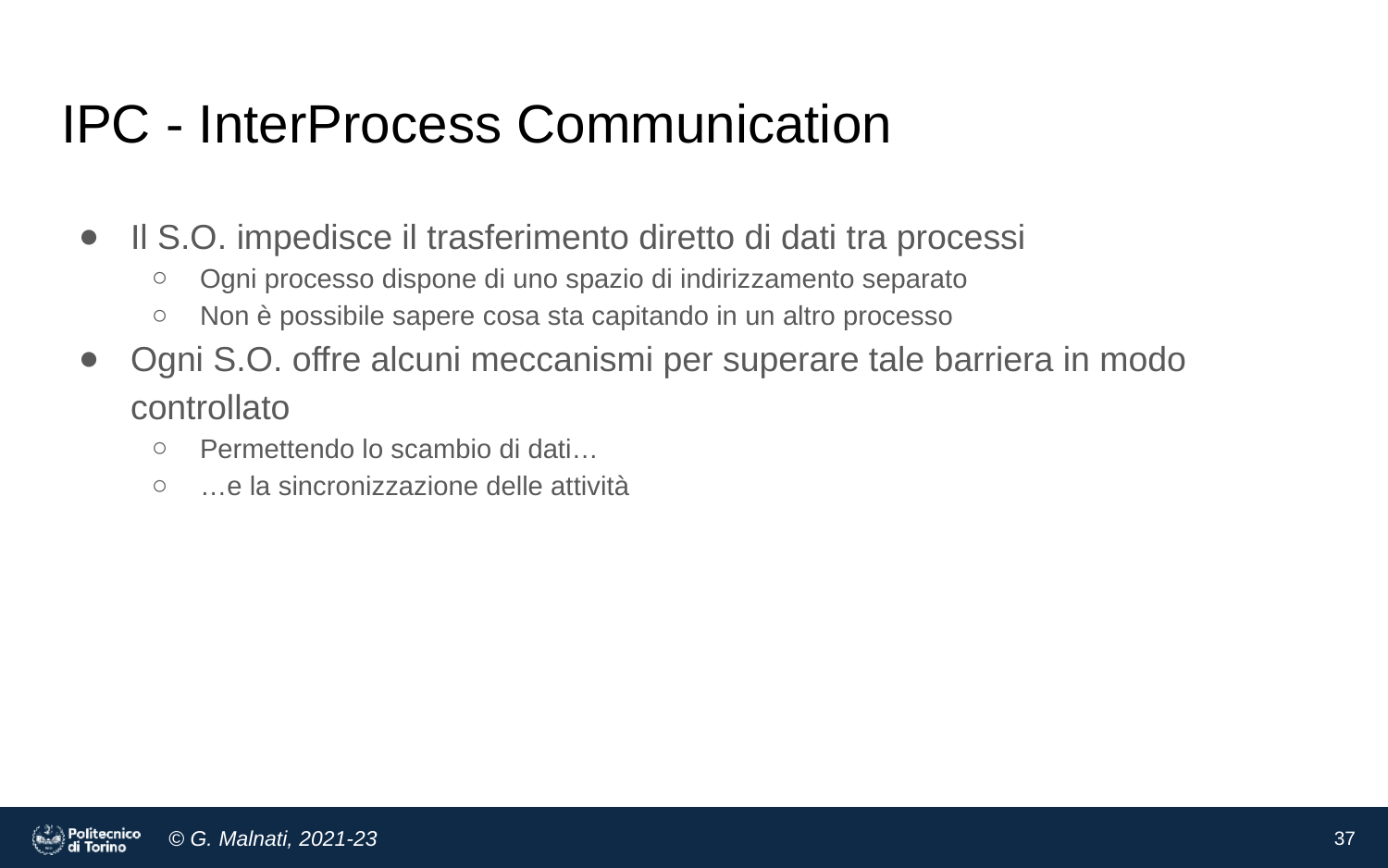

# IPC - InterProcess Communication
Il S.O. impedisce il trasferimento diretto di dati tra processi
Ogni processo dispone di uno spazio di indirizzamento separato
Non è possibile sapere cosa sta capitando in un altro processo
Ogni S.O. offre alcuni meccanismi per superare tale barriera in modo controllato
Permettendo lo scambio di dati…
…e la sincronizzazione delle attività
37